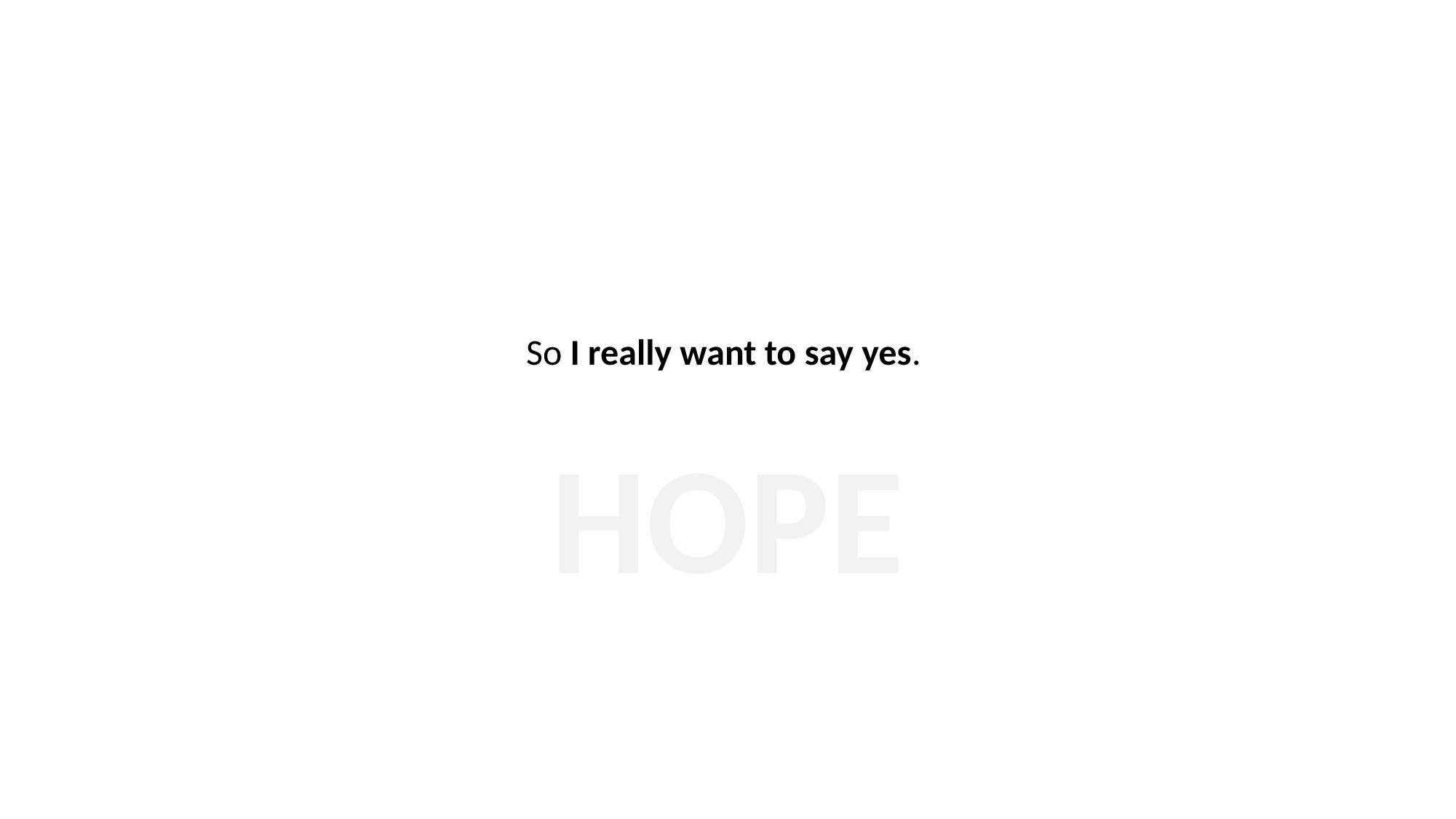

So I really want to say yes.

HOPE